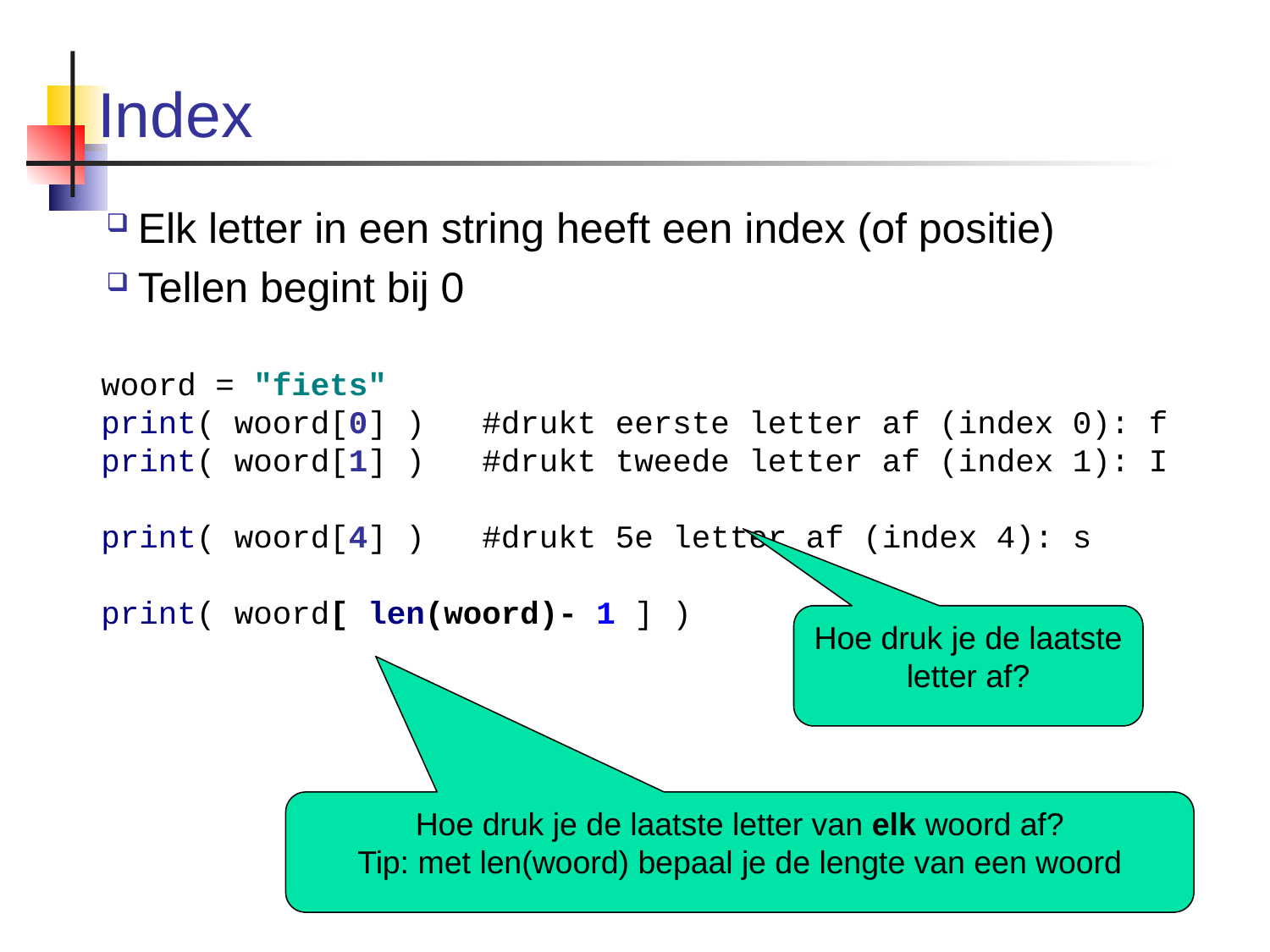

# Index
Elk letter in een string heeft een index (of positie)
Tellen begint bij 0

woord = "fiets"
print( woord[0] )	#drukt eerste letter af (index 0): f
print( woord[1] ) 	#drukt tweede letter af (index 1): I

print( woord[4] ) 	#drukt 5e letter af (index 4): s
print( woord[ len(woord)- 1 ] )
Hoe druk je de laatste letter af?
Hoe druk je de laatste letter van elk woord af?
Tip: met len(woord) bepaal je de lengte van een woord